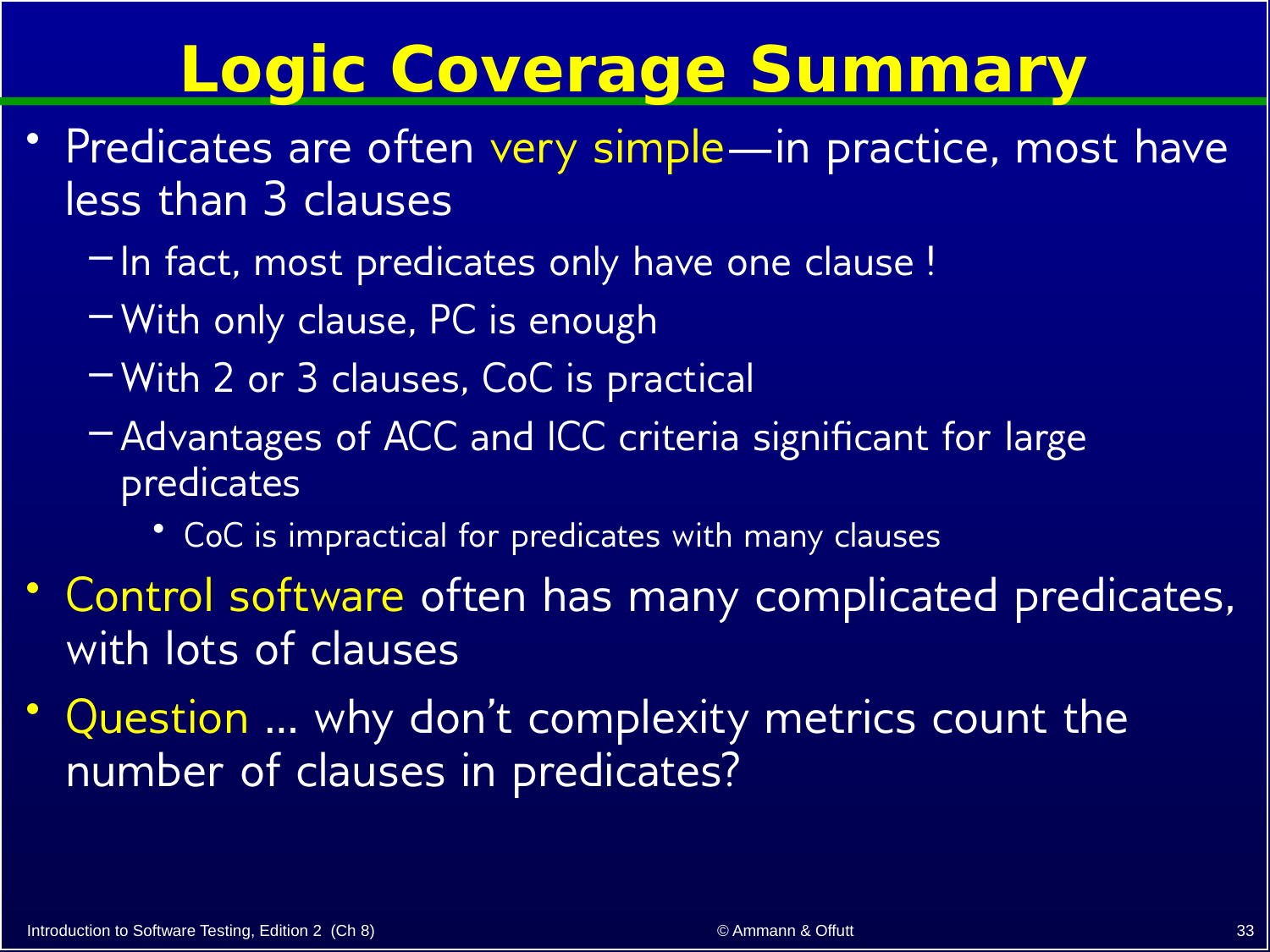

# Logic Coverage Summary
Predicates are often very simple—in practice, most have less than 3 clauses
In fact, most predicates only have one clause !
With only clause, PC is enough
With 2 or 3 clauses, CoC is practical
Advantages of ACC and ICC criteria significant for large predicates
CoC is impractical for predicates with many clauses
Control software often has many complicated predicates, with lots of clauses
Question … why don’t complexity metrics count the number of clauses in predicates?
33
© Ammann & Offutt
Introduction to Software Testing, Edition 2  (Ch 8)